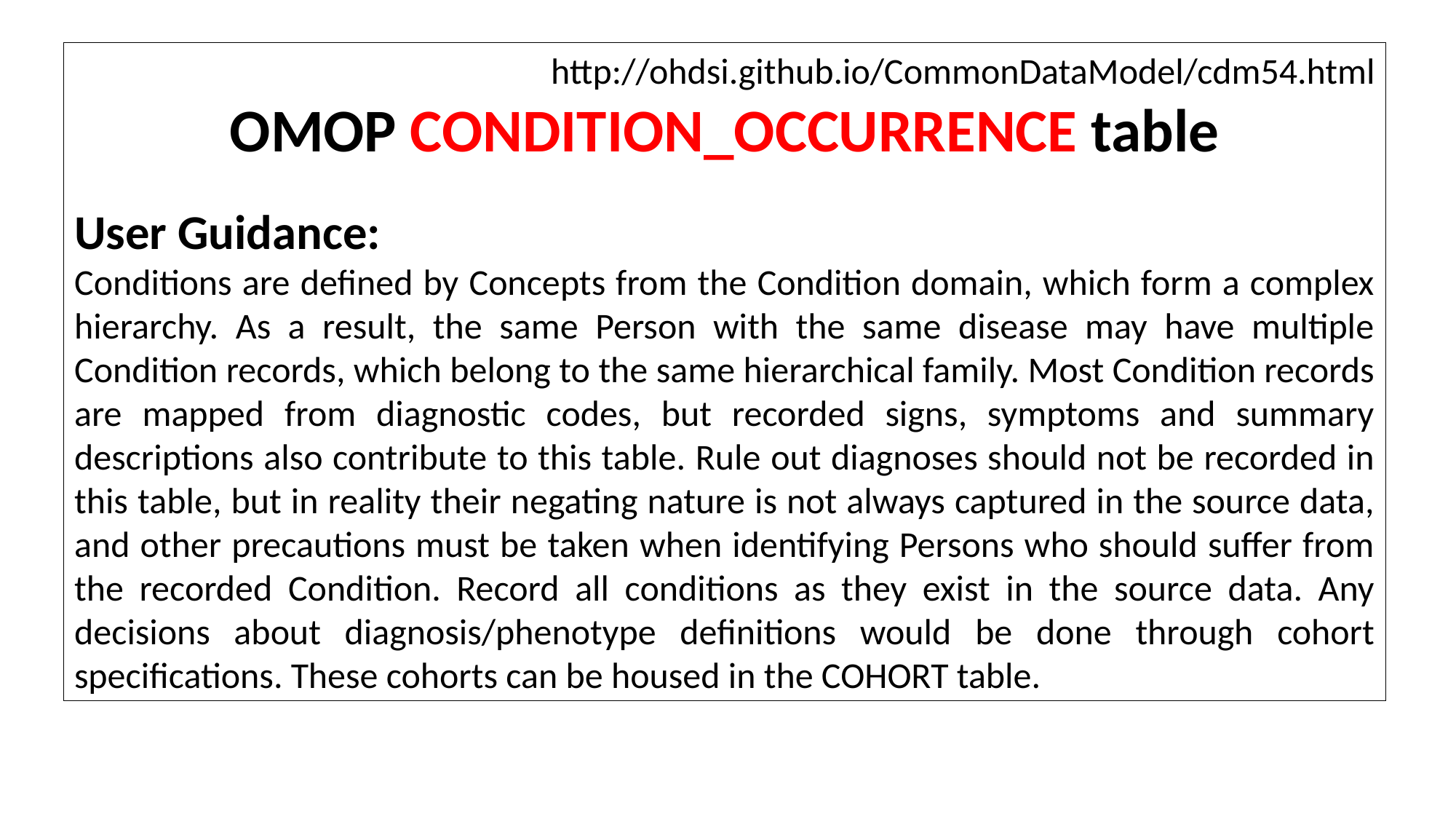

http://ohdsi.github.io/CommonDataModel/cdm54.html
OMOP CONDITION_OCCURRENCE table

User Guidance:
Conditions are defined by Concepts from the Condition domain, which form a complex hierarchy. As a result, the same Person with the same disease may have multiple Condition records, which belong to the same hierarchical family. Most Condition records are mapped from diagnostic codes, but recorded signs, symptoms and summary descriptions also contribute to this table. Rule out diagnoses should not be recorded in this table, but in reality their negating nature is not always captured in the source data, and other precautions must be taken when identifying Persons who should suffer from the recorded Condition. Record all conditions as they exist in the source data. Any decisions about diagnosis/phenotype definitions would be done through cohort specifications. These cohorts can be housed in the COHORT table.